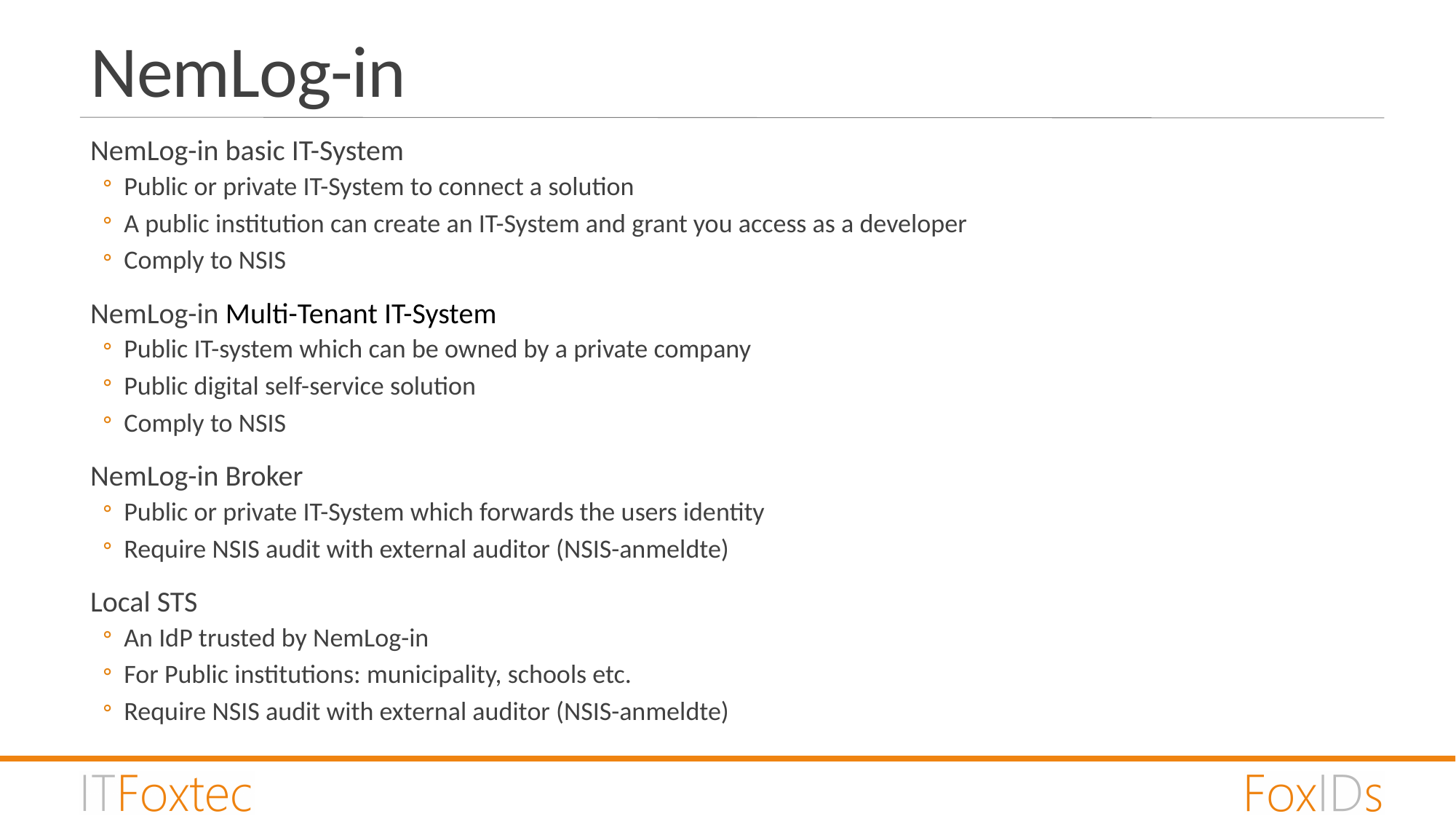

# NemLog-in
NemLog-in basic IT-System
Public or private IT-System to connect a solution
A public institution can create an IT-System and grant you access as a developer
Comply to NSIS
NemLog-in Multi-Tenant IT-System
Public IT-system which can be owned by a private company
Public digital self-service solution
Comply to NSIS
NemLog-in Broker
Public or private IT-System which forwards the users identity
Require NSIS audit with external auditor (NSIS-anmeldte)
Local STS
An IdP trusted by NemLog-in
For Public institutions: municipality, schools etc.
Require NSIS audit with external auditor (NSIS-anmeldte)